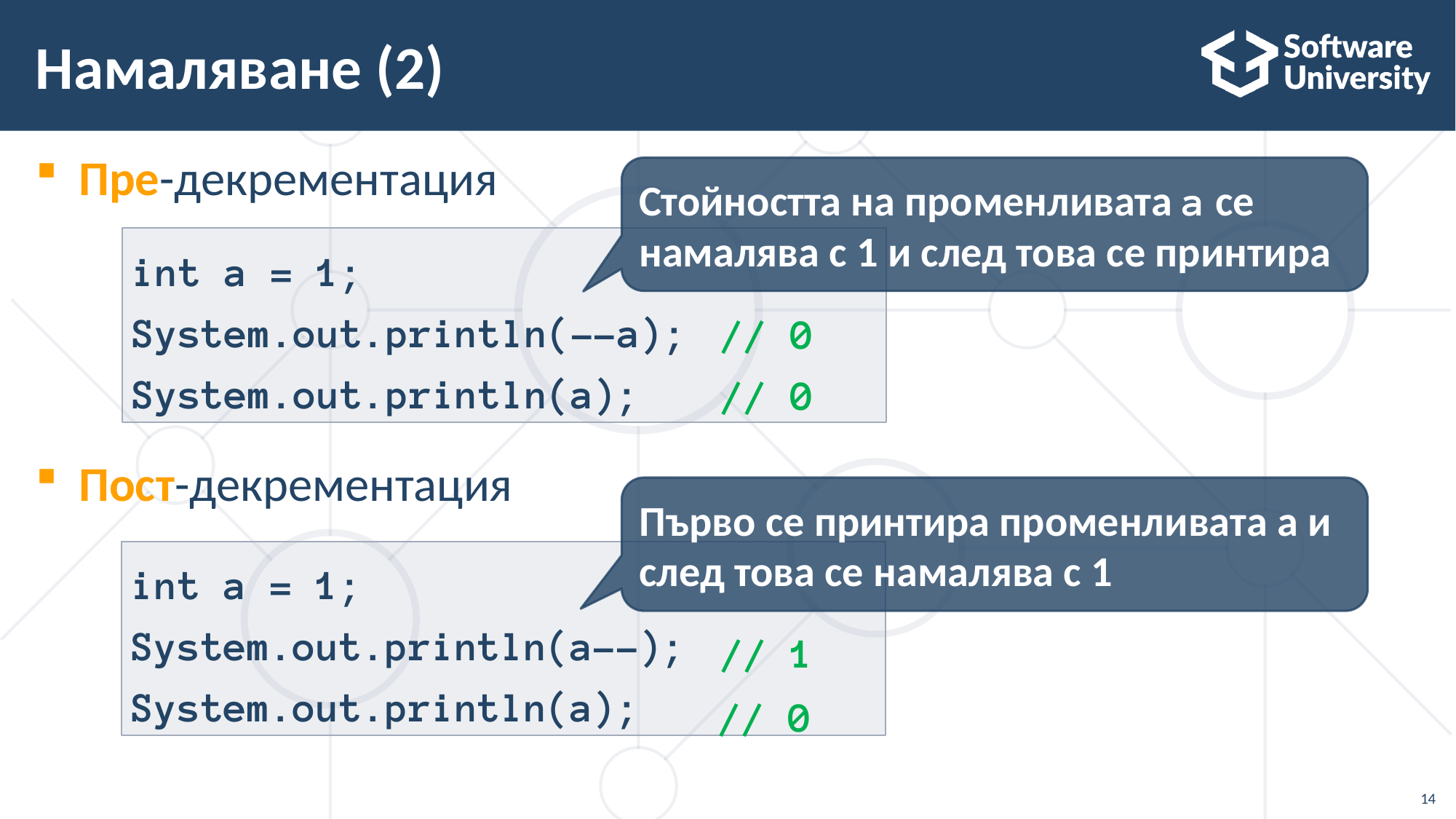

# Намаляване (2)
Пре-декрементация

Пост-декрементация

Стойността на променливата a се намалява с 1 и след това се принтира
int a = 1;
System.out.println(--a);
System.out.println(a);
// 0
// 0
Първо се принтира променливата a и след това се намалява с 1
int a = 1;
System.out.println(a--);
System.out.println(a);
// 1
// 0
14